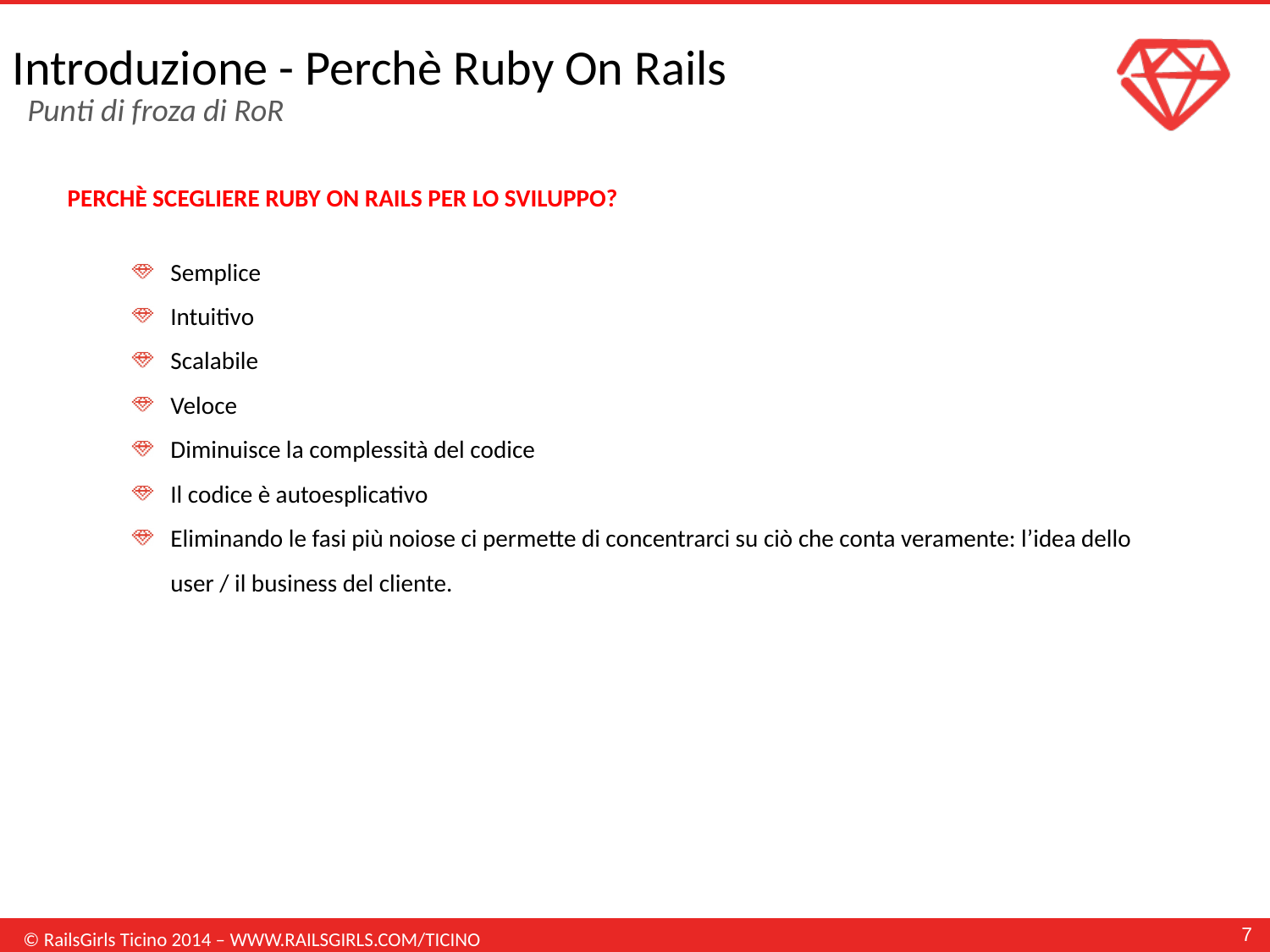

Introduzione - Perchè Ruby On Rails
Punti di froza di RoR
PERCHÈ SCEGLIERE RUBY ON RAILS PER LO SVILUPPO?

Semplice
Intuitivo
Scalabile
Veloce
Diminuisce la complessità del codice
Il codice è autoesplicativo
Eliminando le fasi più noiose ci permette di concentrarci su ciò che conta veramente: l’idea dello user / il business del cliente.